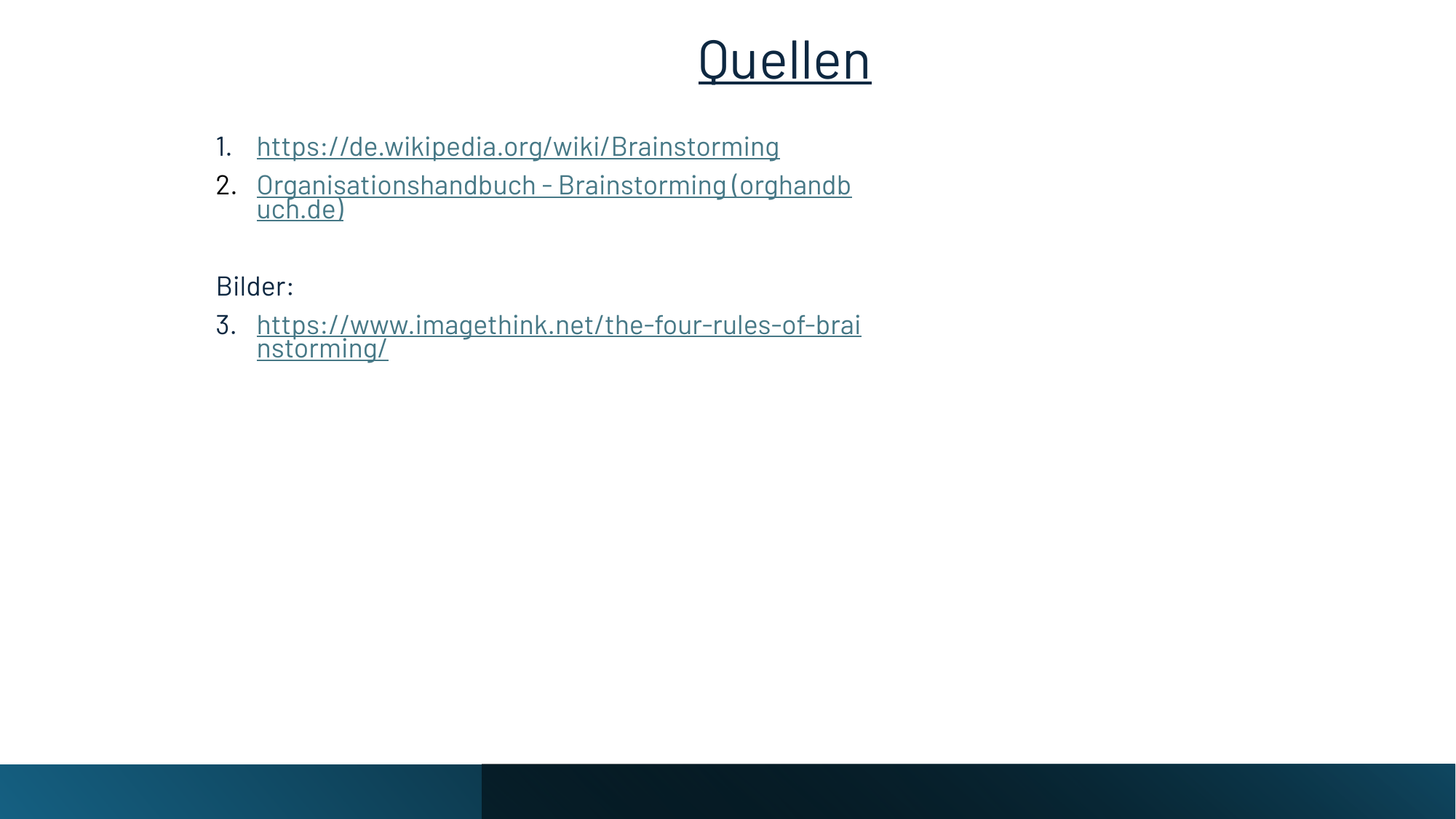

Quellen
https://de.wikipedia.org/wiki/Brainstorming
Organisationshandbuch - Brainstorming (orghandbuch.de)

Bilder:
https://www.imagethink.net/the-four-rules-of-brainstorming/